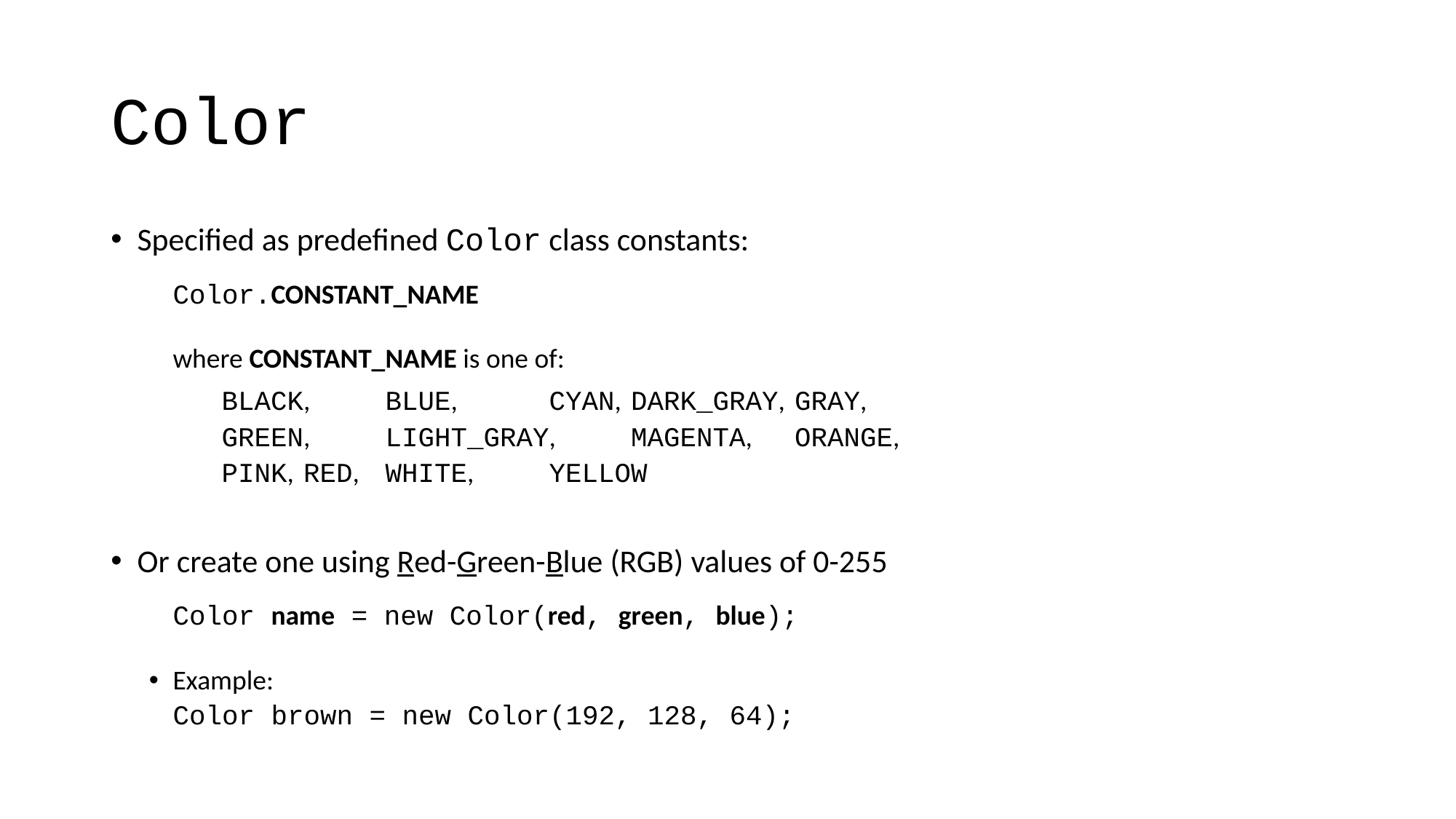

# Color
Specified as predefined Color class constants:

	Color.CONSTANT_NAME
	where CONSTANT_NAME is one of:
	BLACK,	BLUE,  	CYAN,	DARK_GRAY,	GRAY,
GREEN,	LIGHT_GRAY,	MAGENTA,	ORANGE,
PINK,	RED,  	WHITE,	YELLOW

Or create one using Red-Green-Blue (RGB) values of 0-255

	Color name = new Color(red, green, blue);

Example:
	Color brown = new Color(192, 128, 64);